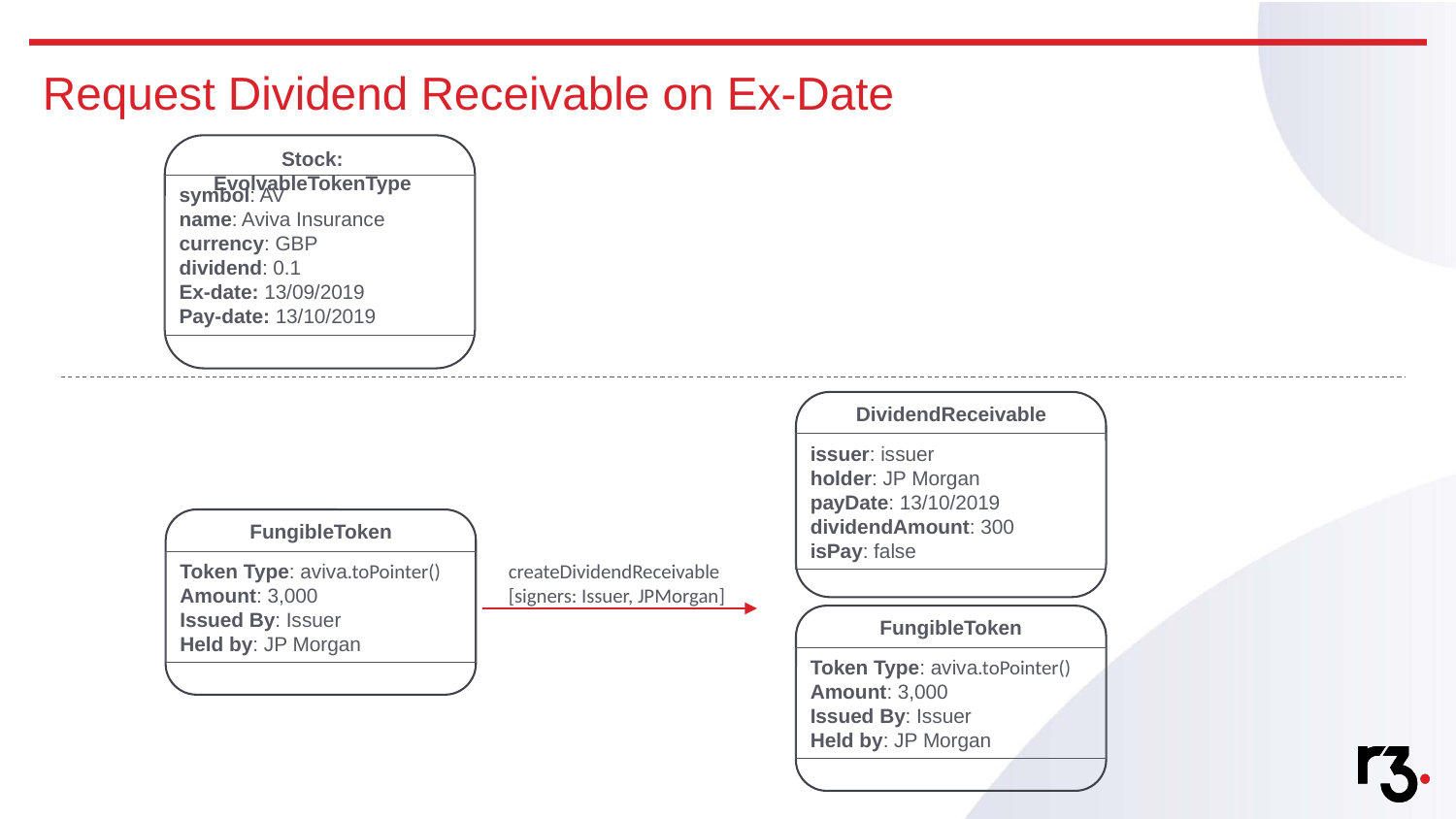

# Request Dividend Receivable on Ex-Date

Stock: EvolvableTokenType
symbol: AV
name: Aviva Insurance
currency: GBP
dividend: 0.1
Ex-date: 13/09/2019
Pay-date: 13/10/2019

DividendReceivable
issuer: issuer
holder: JP Morgan
payDate: 13/10/2019
dividendAmount: 300
isPay: false

FungibleToken
Token Type: aviva.toPointer()
Amount: 3,000
Issued By: Issuer
Held by: JP Morgan
createDividendReceivable
[signers: Issuer, JPMorgan]

FungibleToken
Token Type: aviva.toPointer()
Amount: 3,000
Issued By: Issuer
Held by: JP Morgan